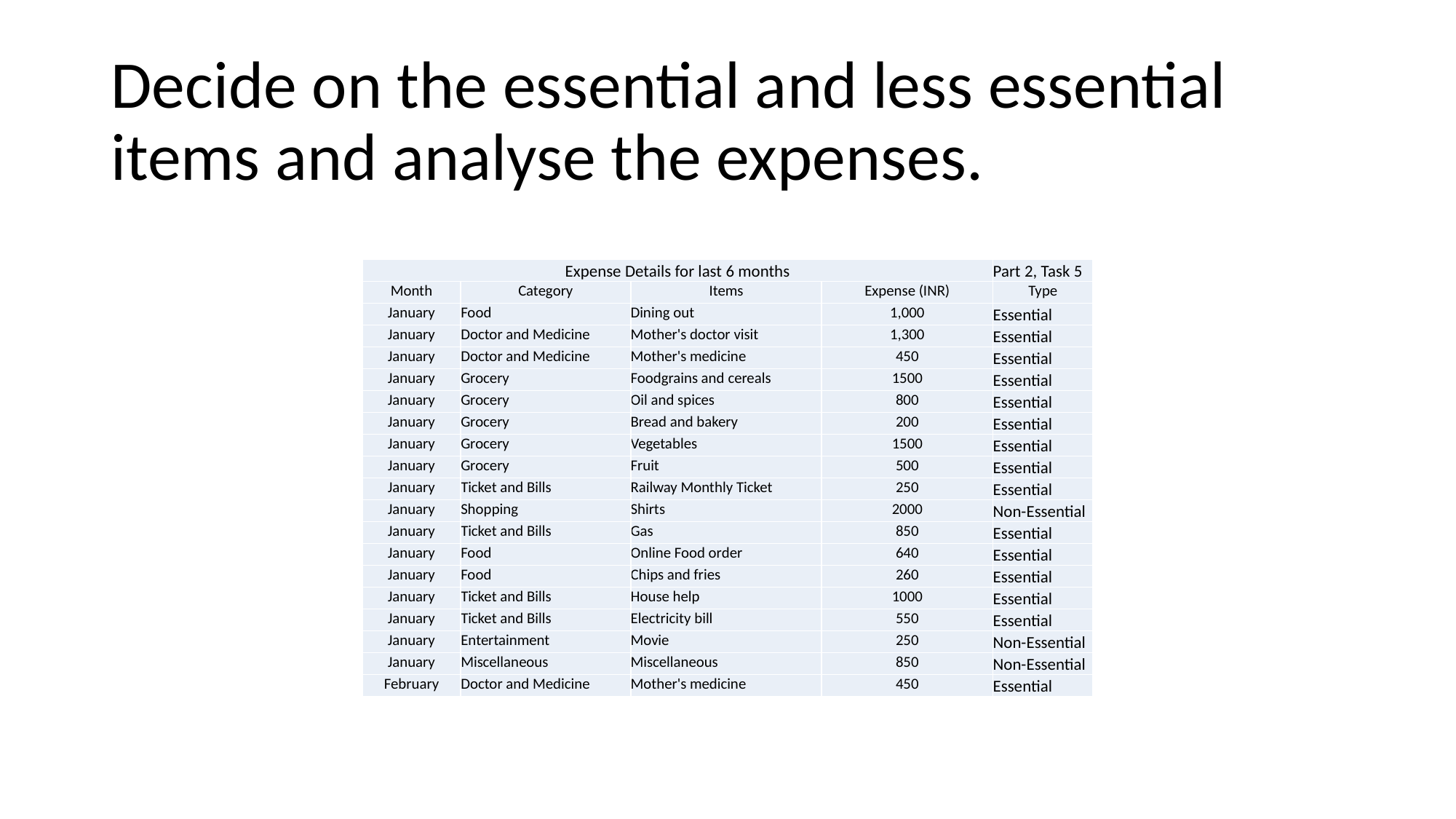

# Decide on the essential and less essential items and analyse the expenses.
| Expense Details for last 6 months |  |  |  | Part 2, Task 5 |
| --- | --- | --- | --- | --- |
| Month | Category | Items | Expense (INR) | Type |
| January | Food | Dining out | 1,000 | Essential |
| January | Doctor and Medicine | Mother's doctor visit | 1,300 | Essential |
| January | Doctor and Medicine | Mother's medicine | 450 | Essential |
| January | Grocery | Foodgrains and cereals | 1500 | Essential |
| January | Grocery | Oil and spices | 800 | Essential |
| January | Grocery | Bread and bakery | 200 | Essential |
| January | Grocery | Vegetables | 1500 | Essential |
| January | Grocery | Fruit | 500 | Essential |
| January | Ticket and Bills | Railway Monthly Ticket | 250 | Essential |
| January | Shopping | Shirts | 2000 | Non-Essential |
| January | Ticket and Bills | Gas | 850 | Essential |
| January | Food | Online Food order | 640 | Essential |
| January | Food | Chips and fries | 260 | Essential |
| January | Ticket and Bills | House help | 1000 | Essential |
| January | Ticket and Bills | Electricity bill | 550 | Essential |
| January | Entertainment | Movie | 250 | Non-Essential |
| January | Miscellaneous | Miscellaneous | 850 | Non-Essential |
| February | Doctor and Medicine | Mother's medicine | 450 | Essential |